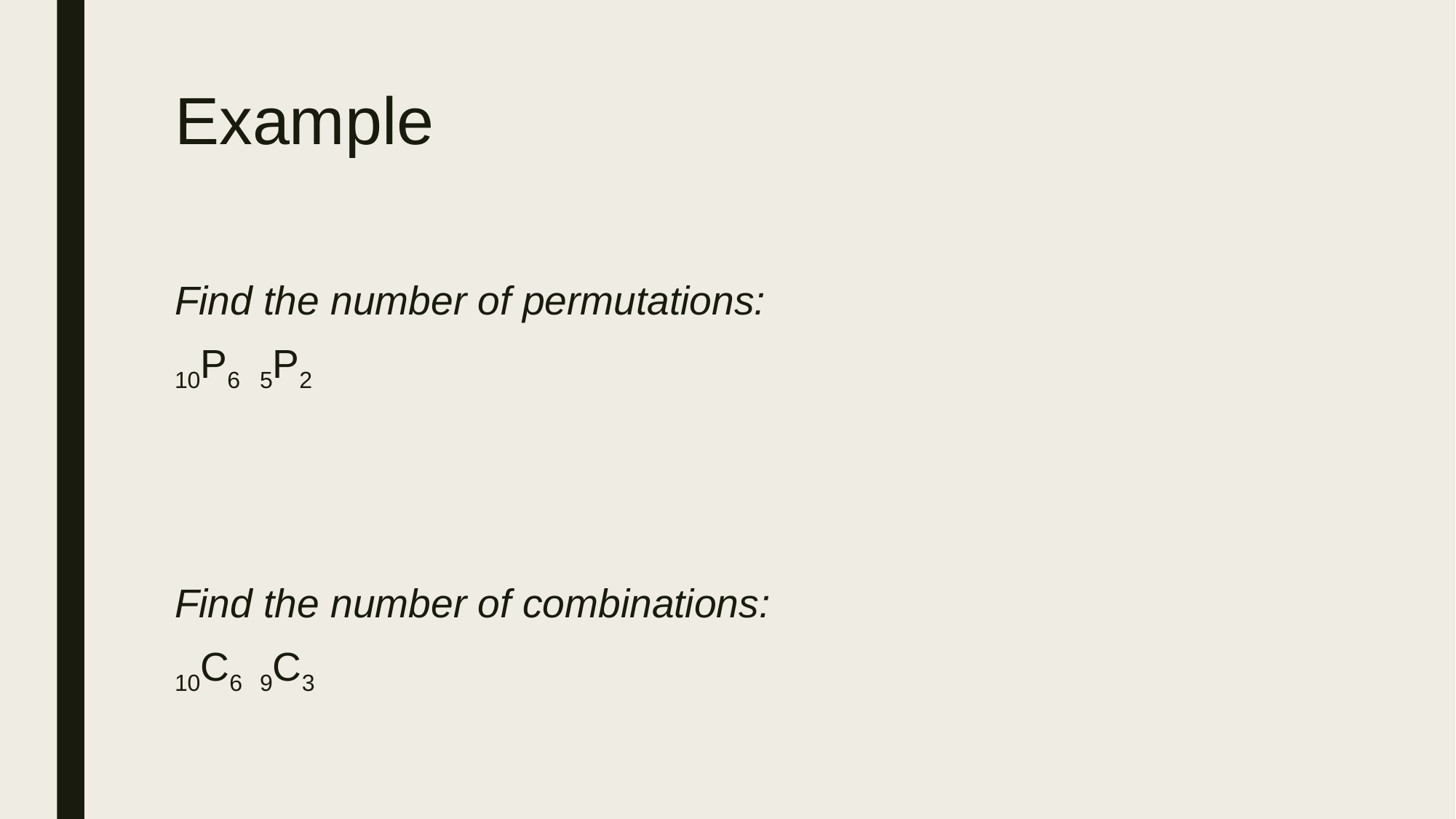

# Example
Find the number of permutations:
10P6								5P2

Find the number of combinations:
10C6								9C3